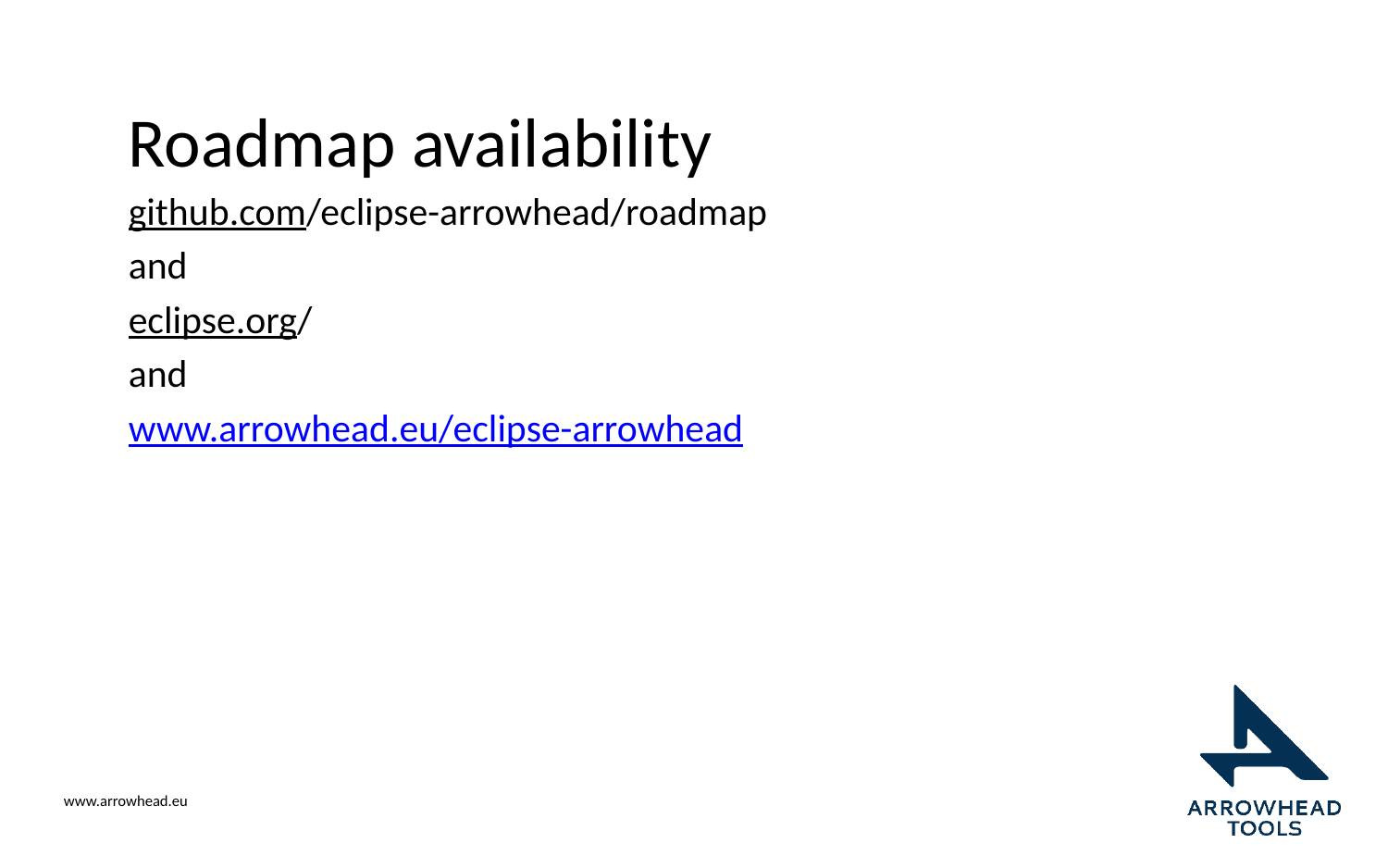

# Roadmap availability
github.com/eclipse-arrowhead/roadmap
and
eclipse.org/
and
www.arrowhead.eu/eclipse-arrowhead